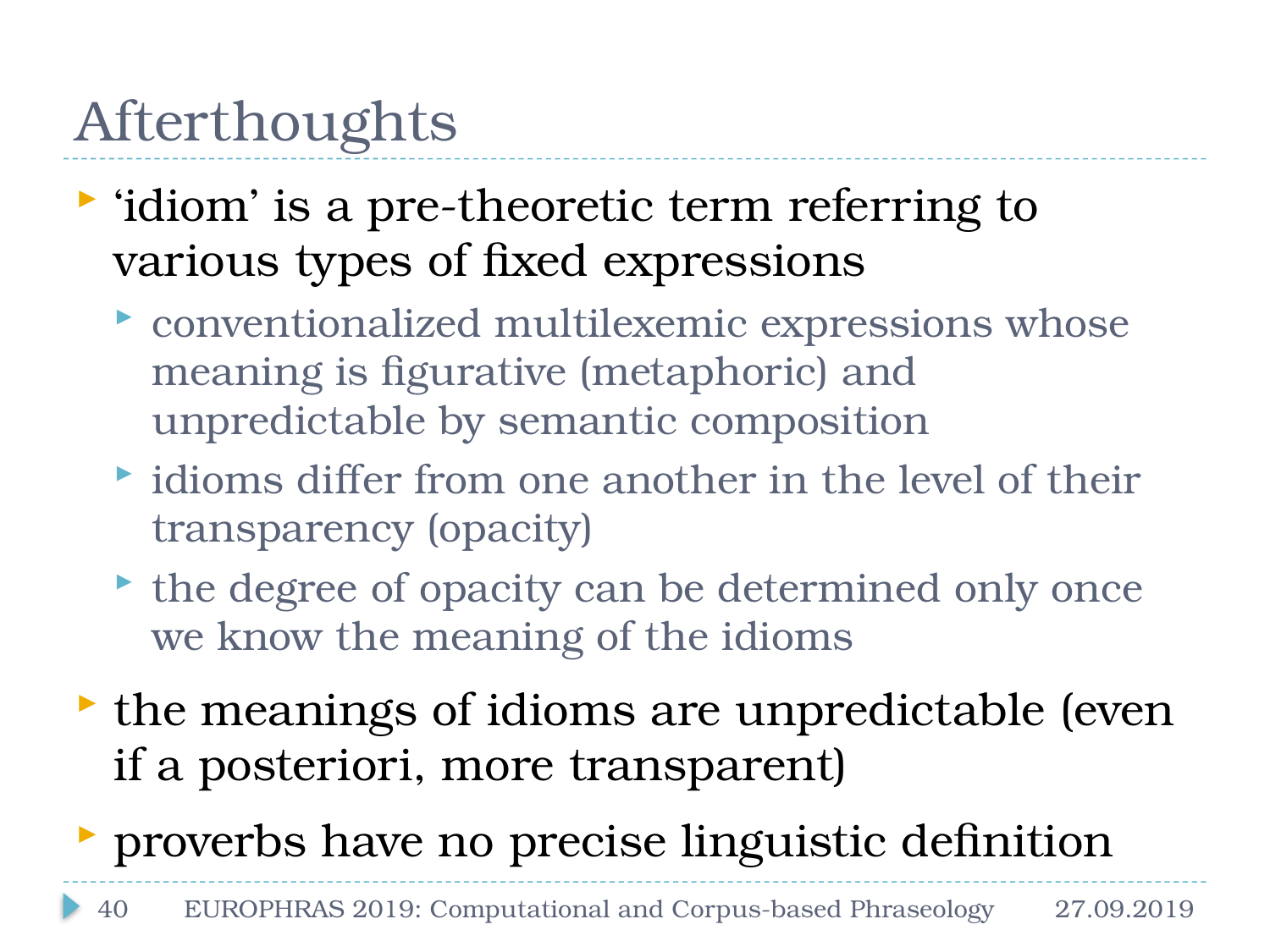

# Afterthoughts
‘idiom’ is a pre-theoretic term referring to various types of fixed expressions
conventionalized multilexemic expressions whose meaning is figurative (metaphoric) and unpredictable by semantic composition
idioms differ from one another in the level of their transparency (opacity)
the degree of opacity can be determined only once we know the meaning of the idioms
the meanings of idioms are unpredictable (even if a posteriori, more transparent)
proverbs have no precise linguistic definition

40
EUROPHRAS 2019: Computational and Corpus-based Phraseology
27.09.2019